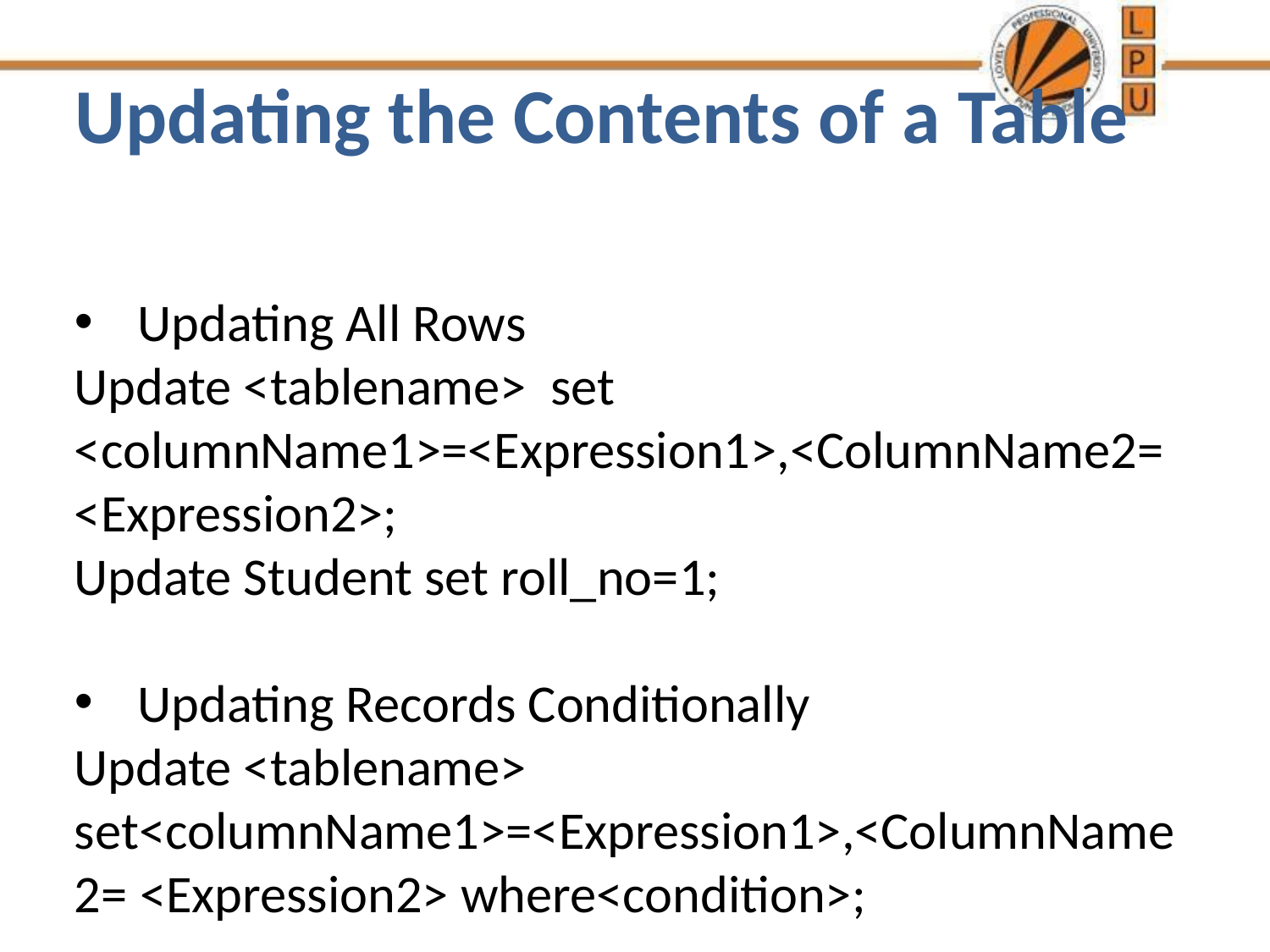

# Updating the Contents of a Table
Updating All Rows
Update <tablename>  set <columnName1>=<Expression1>,<ColumnName2= <Expression2>;
Update Student set roll_no=1;

Updating Records Conditionally
Update <tablename> set<columnName1>=<Expression1>,<ColumnName2= <Expression2> where<condition>;